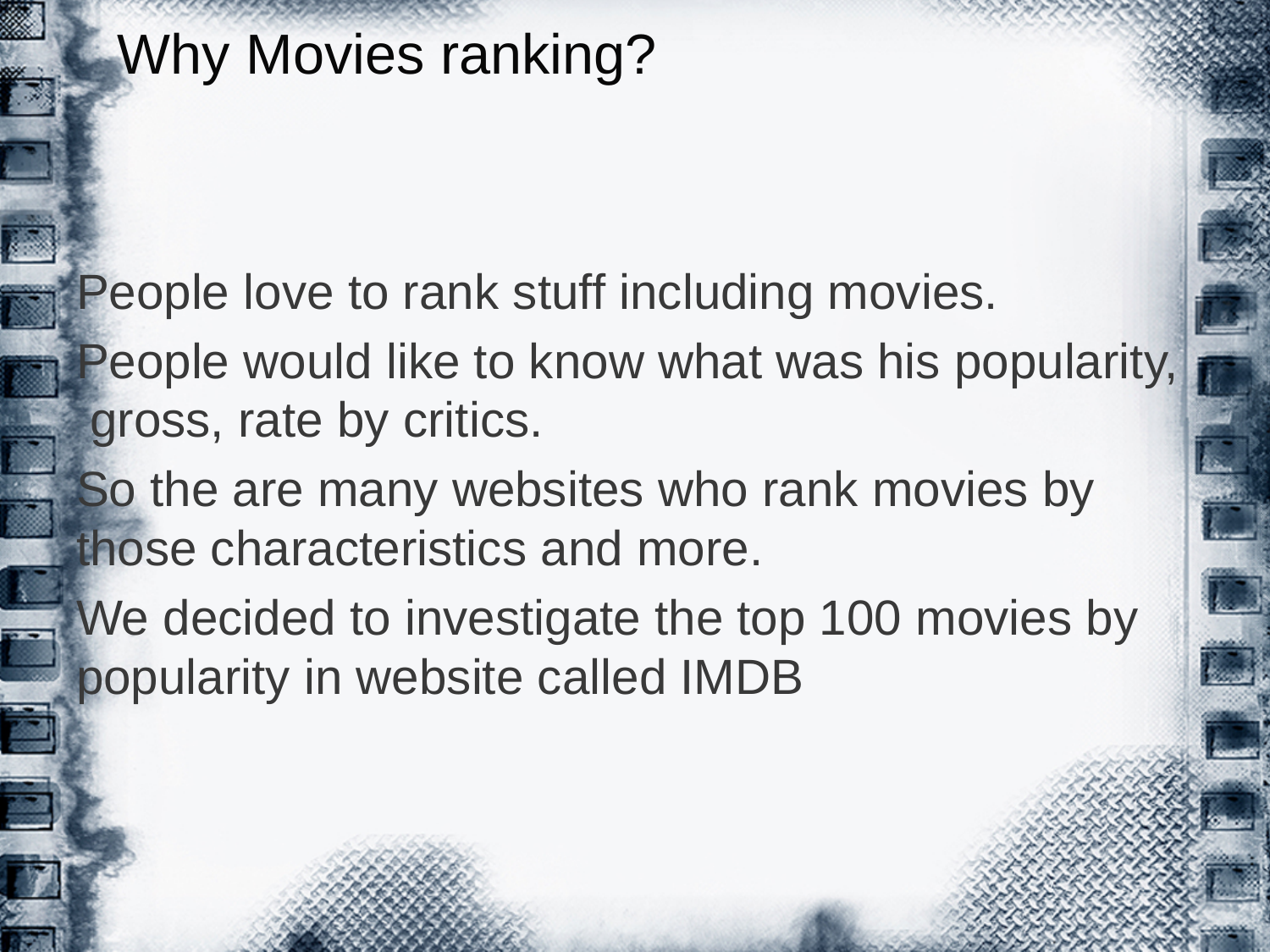

# Why Movies ranking?
People love to rank stuff including movies.
People would like to know what was his popularity,  gross, rate by critics.
So the are many websites who rank movies by those characteristics and more.
We decided to investigate the top 100 movies by popularity in website called IMDB